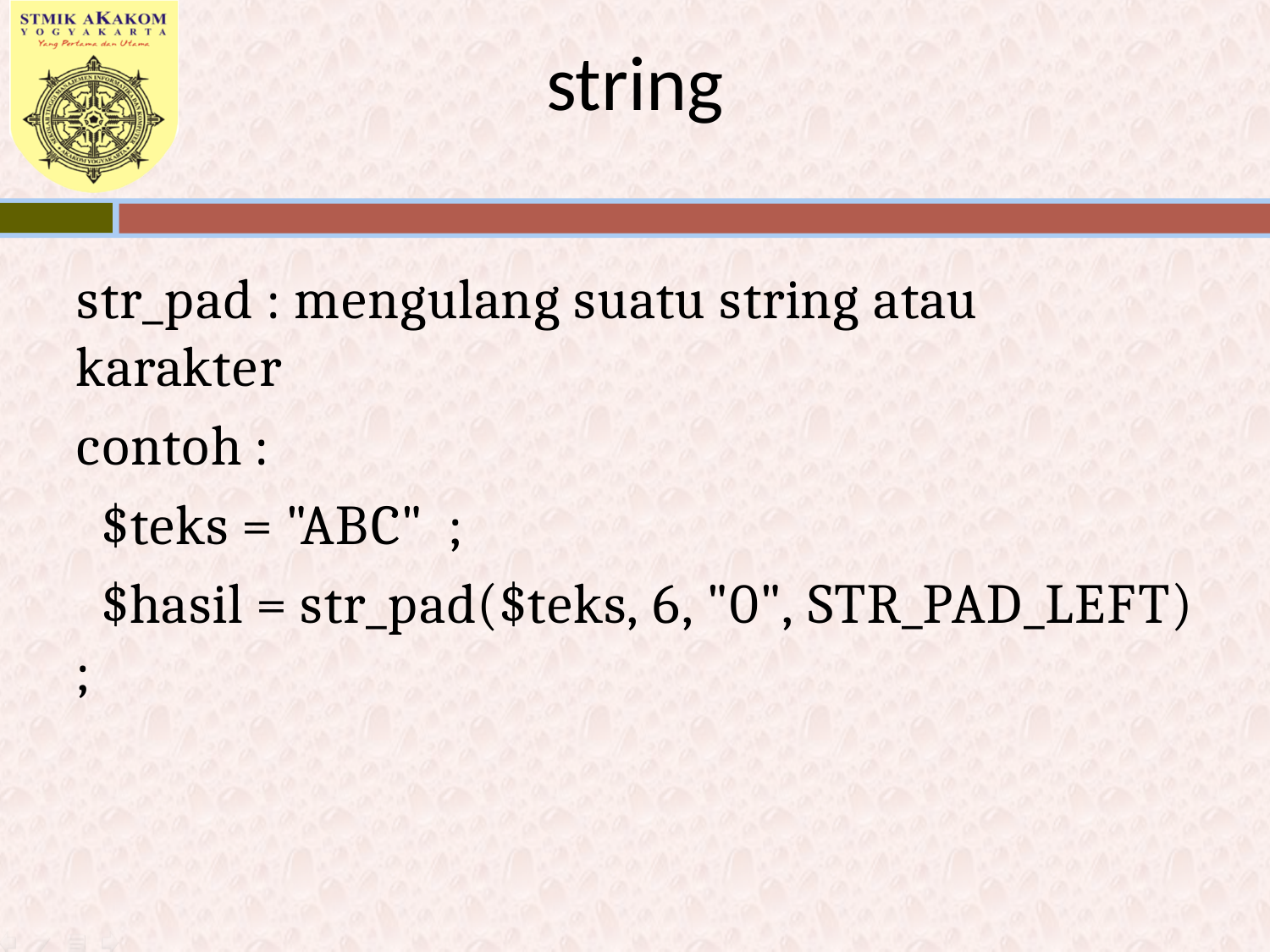

# string
str_pad : mengulang suatu string atau karakter
contoh :
  $teks = "ABC"  ;
  $hasil = str_pad($teks, 6, "0", STR_PAD_LEFT) ;